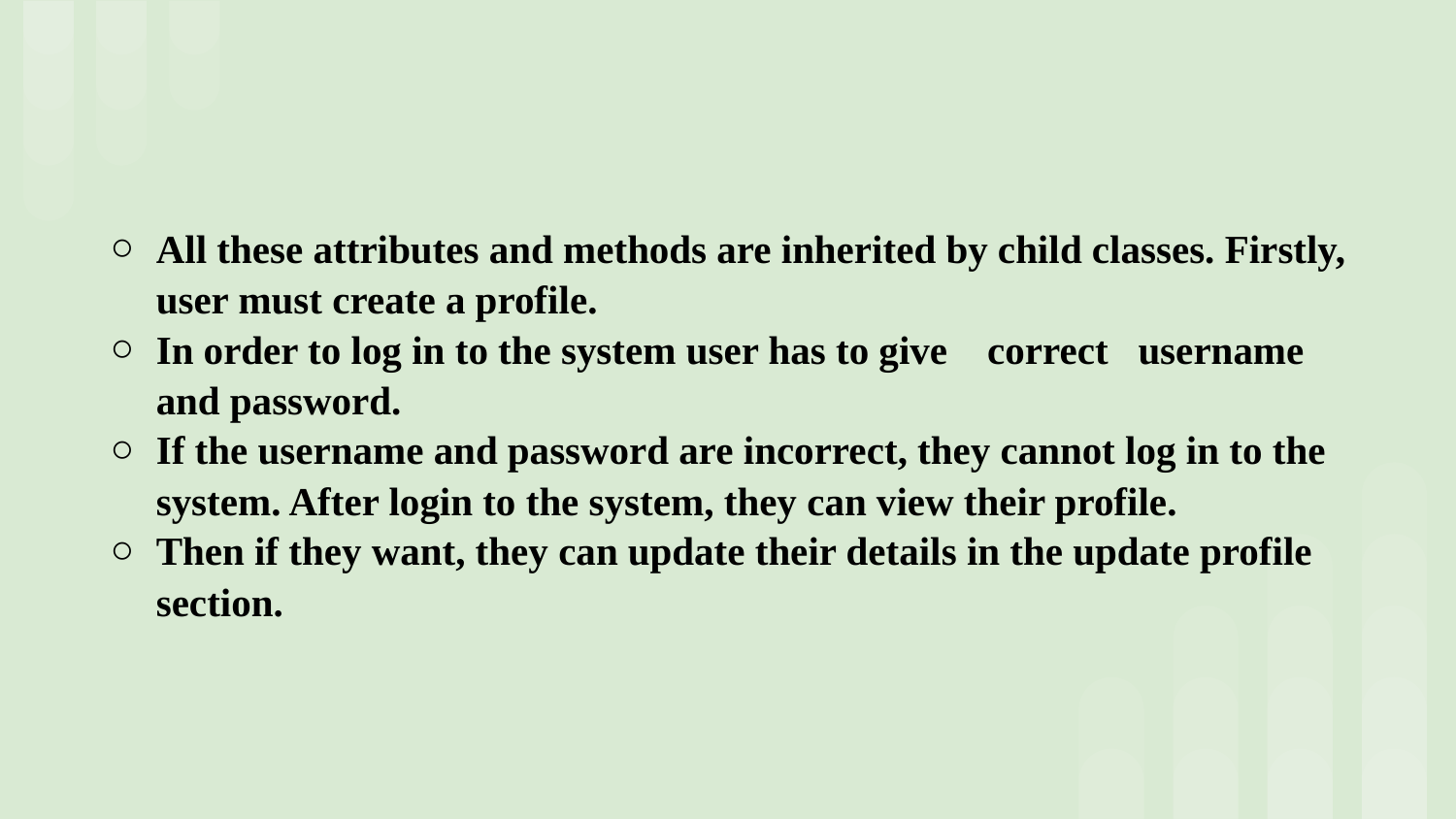

# All these attributes and methods are inherited by child classes. Firstly, user must create a profile.
In order to log in to the system user has to give    correct   username and password.
If the username and password are incorrect, they cannot log in to the system. After login to the system, they can view their profile.
Then if they want, they can update their details in the update profile section.